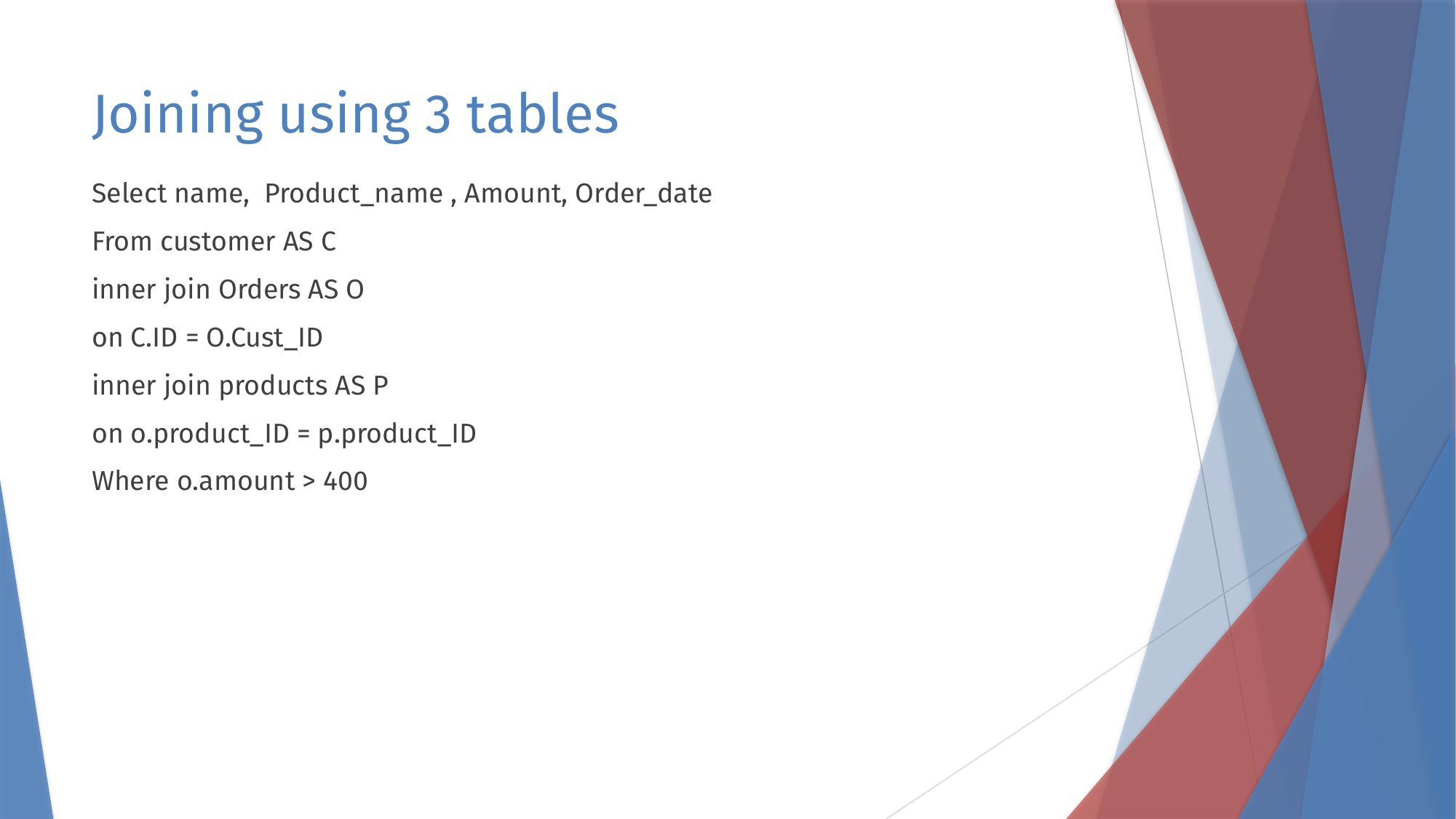

# Joining using 3 tables
Select name,  Product_name , Amount, Order_date
From customer AS C
inner join Orders AS O
on C.ID = O.Cust_ID
inner join products AS P
on o.product_ID = p.product_ID
Where o.amount > 400